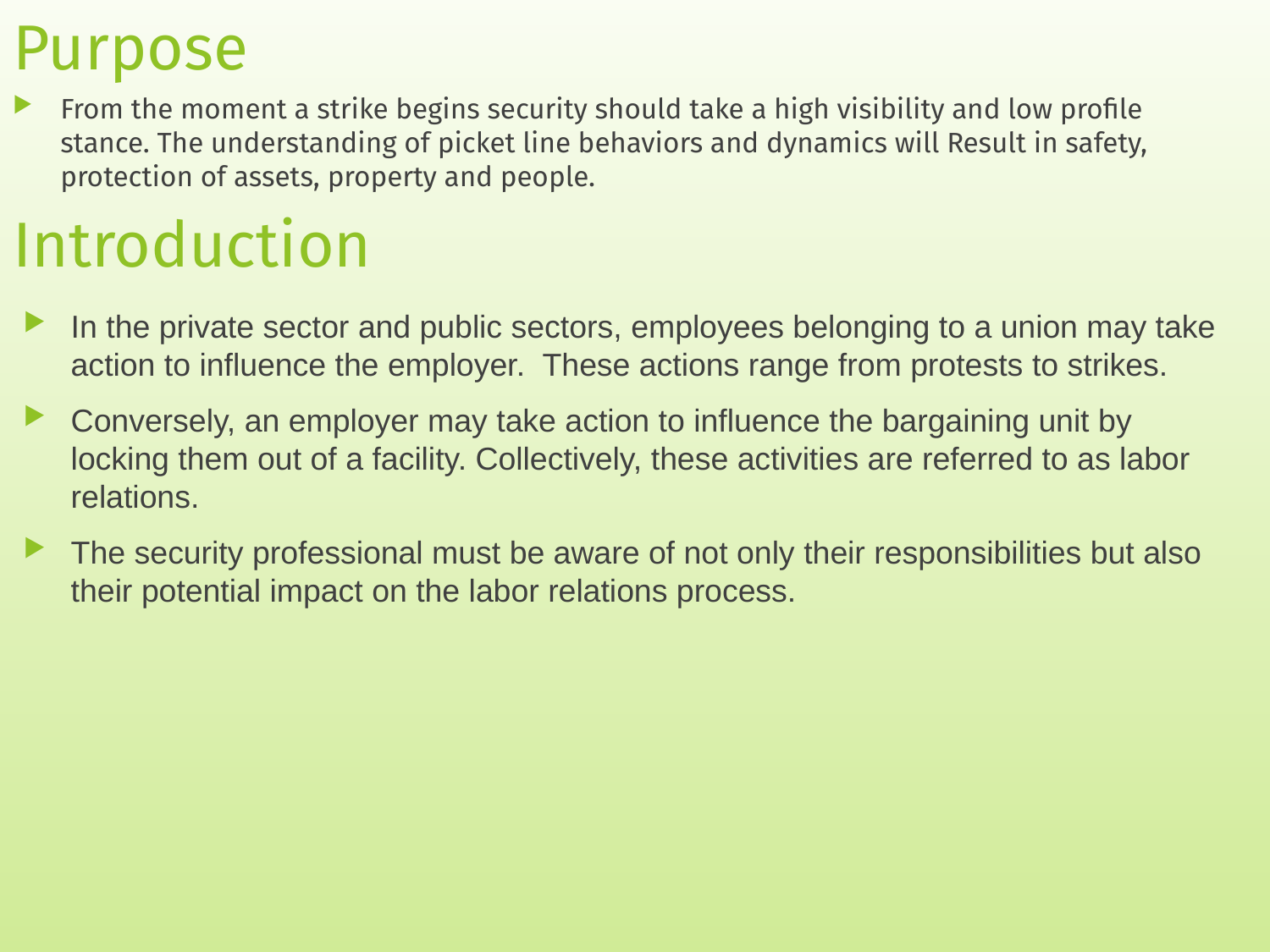

# Purpose
From the moment a strike begins security should take a high visibility and low profile stance. The understanding of picket line behaviors and dynamics will Result in safety, protection of assets, property and people.
Introduction
In the private sector and public sectors, employees belonging to a union may take action to influence the employer.  These actions range from protests to strikes.
Conversely, an employer may take action to influence the bargaining unit by locking them out of a facility. Collectively, these activities are referred to as labor relations.
The security professional must be aware of not only their responsibilities but also their potential impact on the labor relations process.

2